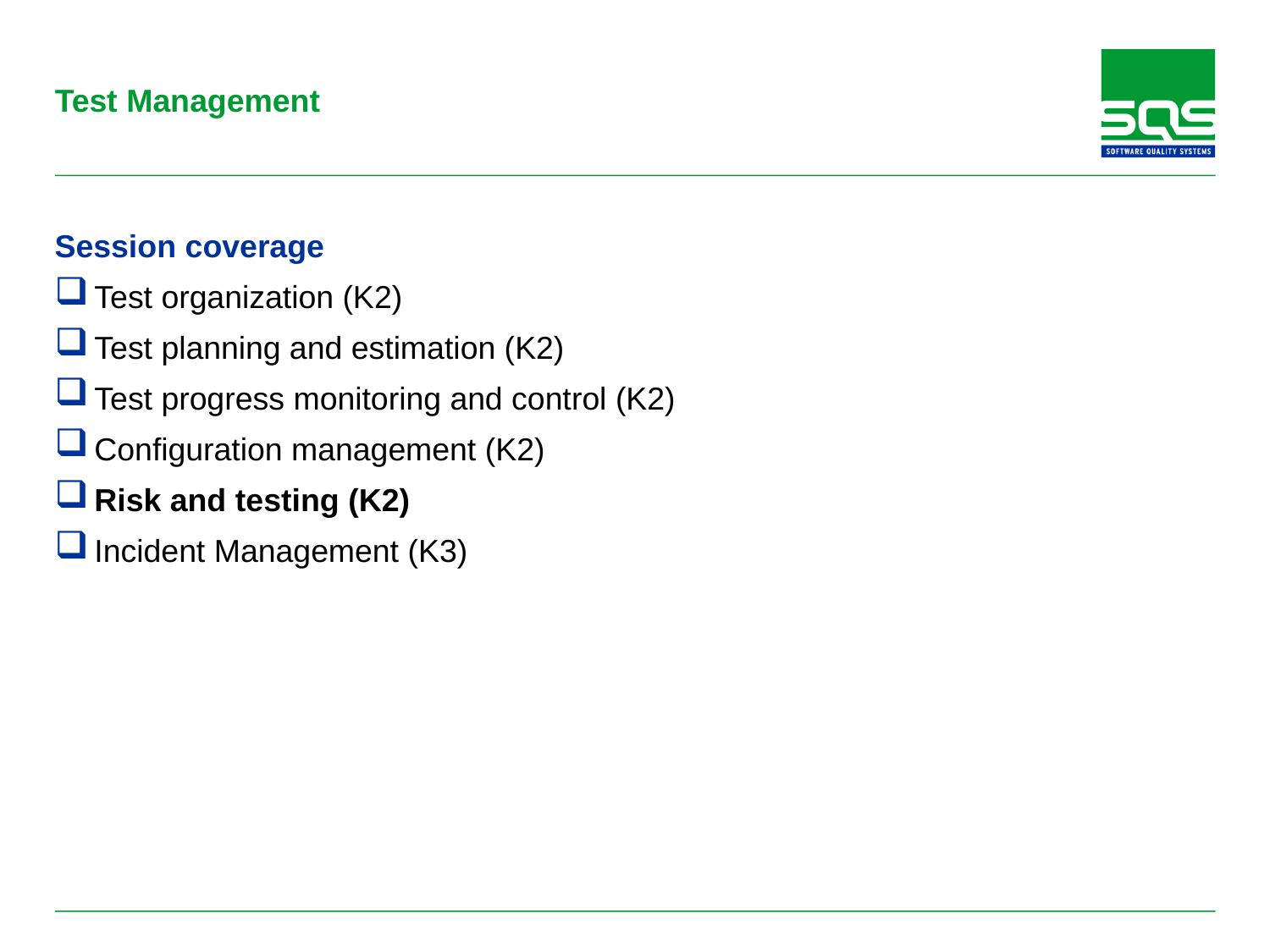

# Test Management
Session coverage
Test organization (K2)
Test planning and estimation (K2)
Test progress monitoring and control (K2)
Configuration management (K2)
Risk and testing (K2)
Incident Management (K3)